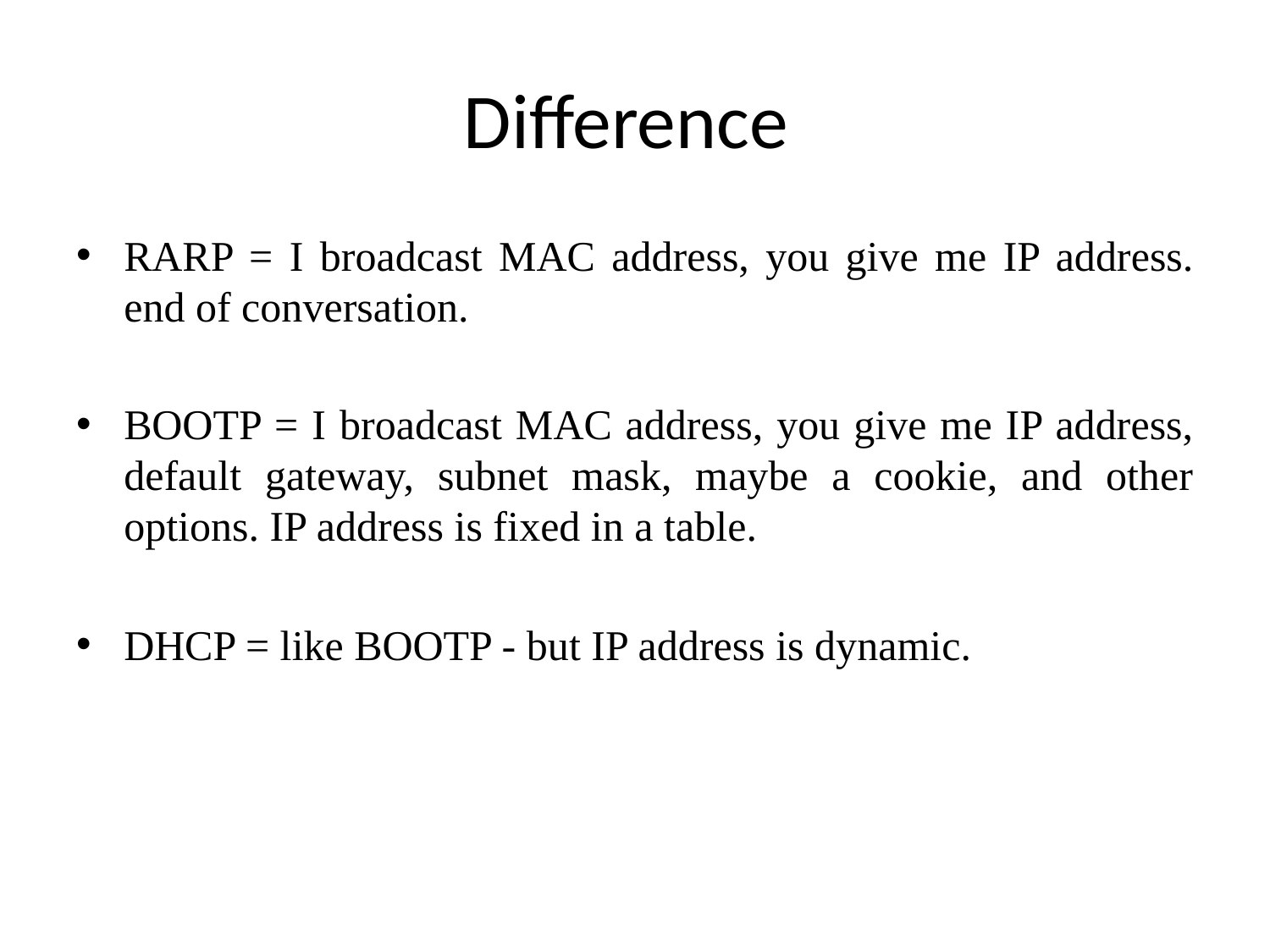

# Difference
RARP = I broadcast MAC address, you give me IP address. end of conversation.

BOOTP = I broadcast MAC address, you give me IP address, default gateway, subnet mask, maybe a cookie, and other options. IP address is fixed in a table.

DHCP = like BOOTP - but IP address is dynamic.